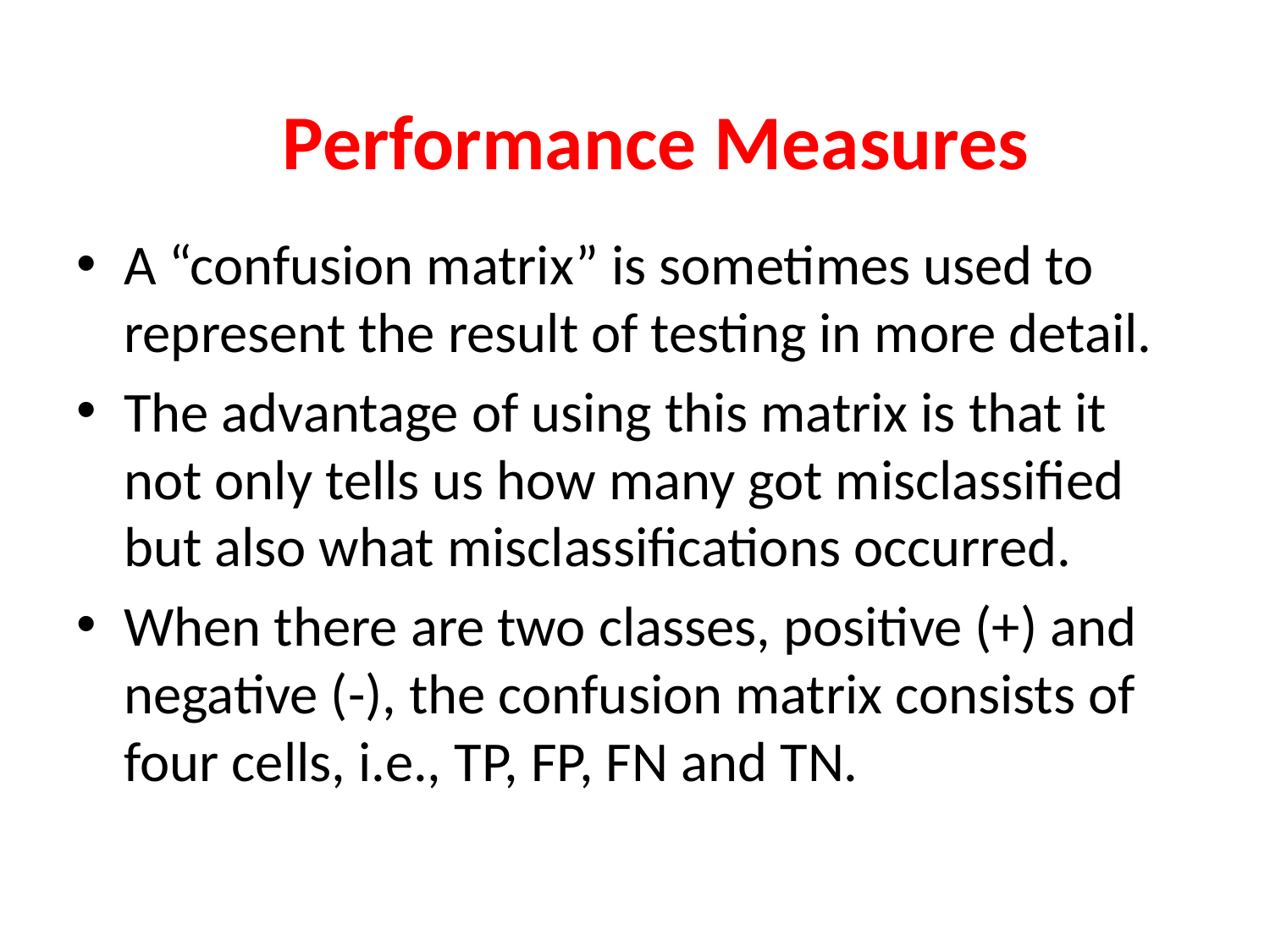

#
Performance Measures
A “confusion matrix” is sometimes used to represent the result of testing in more detail.
The advantage of using this matrix is that it not only tells us how many got misclassified but also what misclassifications occurred.
When there are two classes, positive (+) and negative (-), the confusion matrix consists of four cells, i.e., TP, FP, FN and TN.